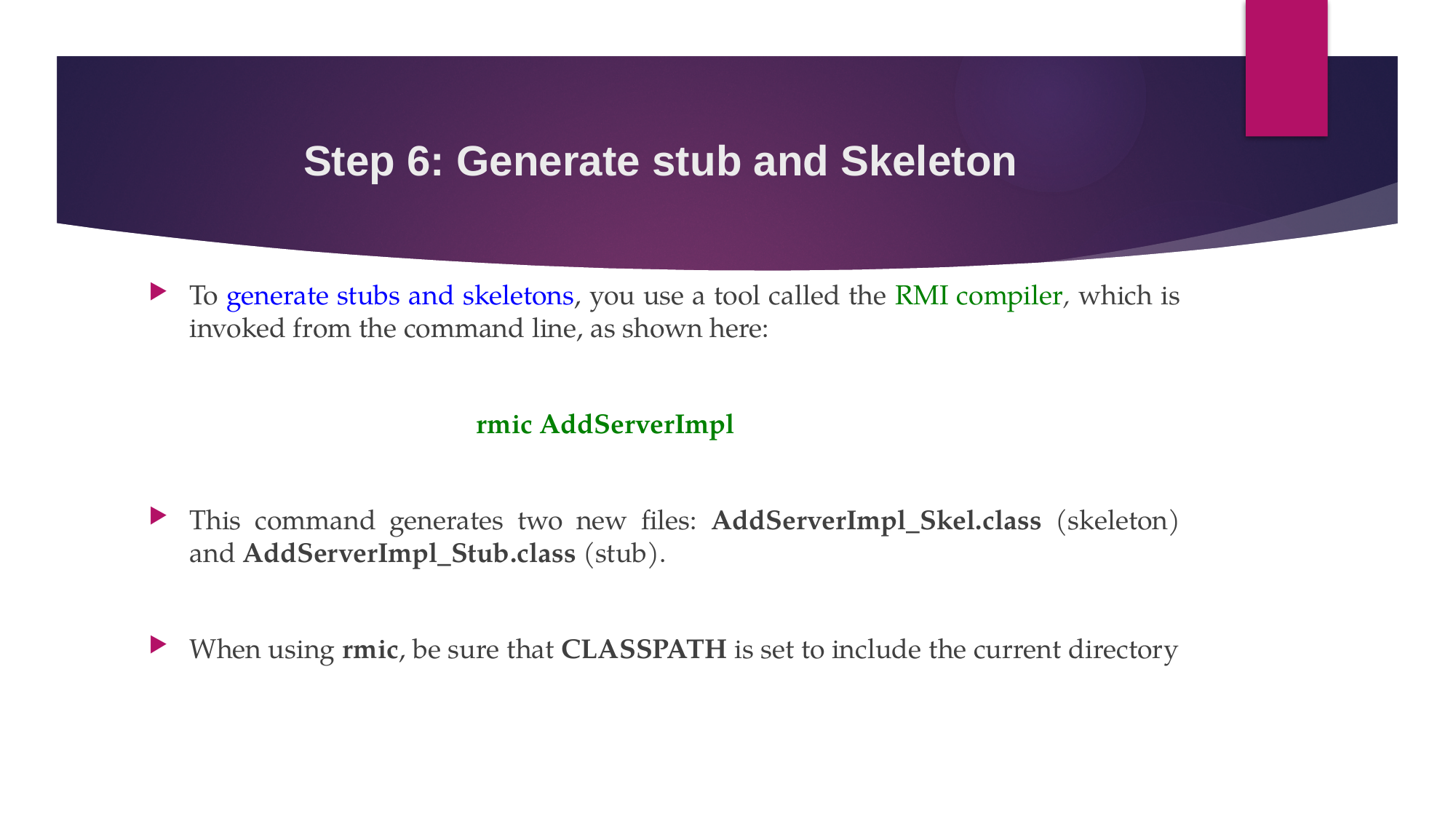

# Step 6: Generate stub and Skeleton
To generate stubs and skeletons, you use a tool called the RMI compiler, which is invoked from the command line, as shown here:

			rmic AddServerImpl

This command generates two new files: AddServerImpl_Skel.class (skeleton) and AddServerImpl_Stub.class (stub).

When using rmic, be sure that CLASSPATH is set to include the current directory